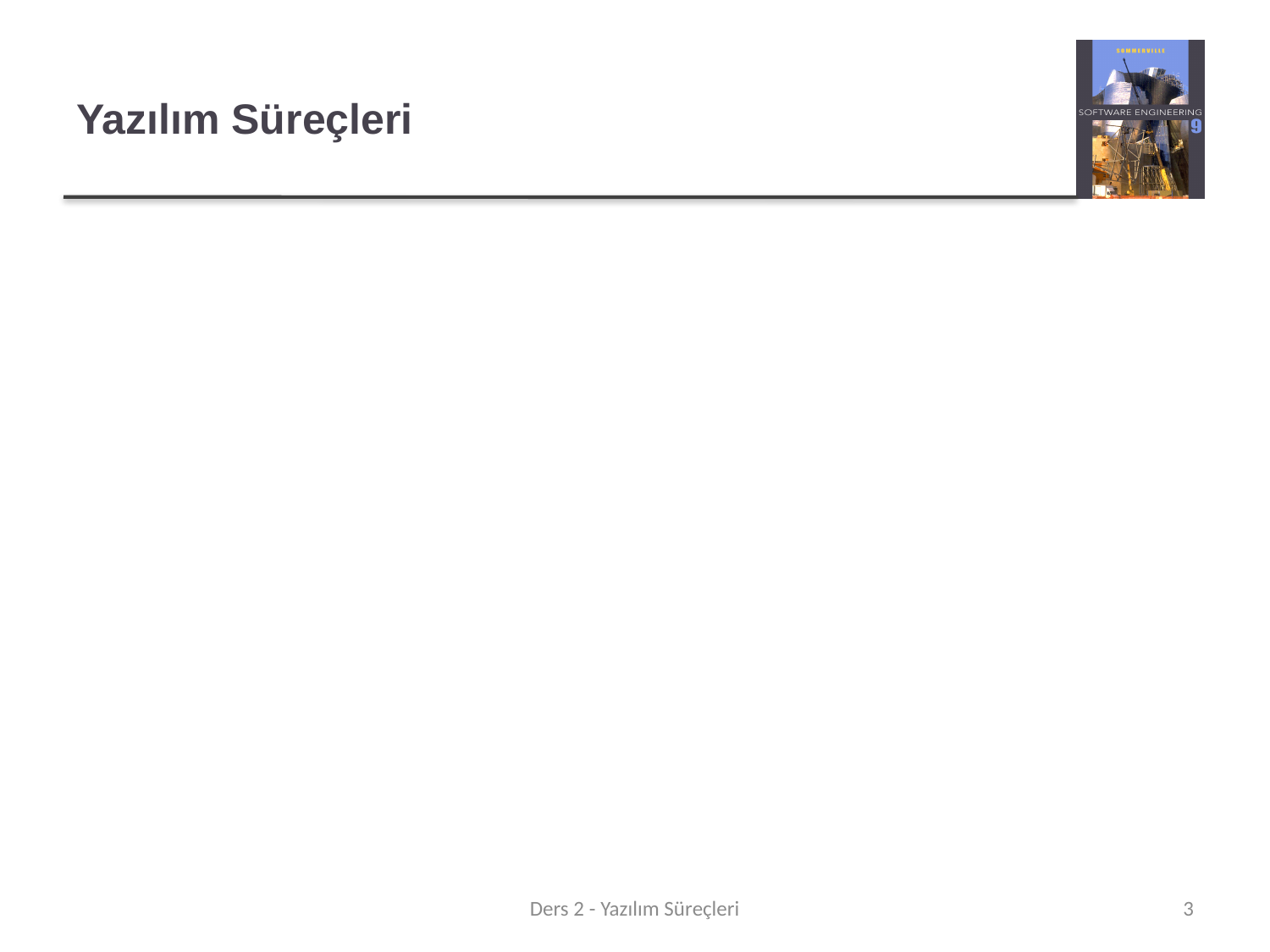

# Yazılım Süreçleri
Bir yazılım sistemi geliştirmek için gerekli olan yapılandırılmış bir dizi faaliyet.
Birçok farklı yazılım süreci vardır ancak hepsi şunları içerir:
Spesifikasyon - sistemin ne yapması gerektiğini tanımlamak;
Tasarım ve uygulama - sistemin organizasyonunu tanımlamak ve sistemi uygulamak;
Doğrulama - müşterinin istediğini yaptığını kontrol etmek;
Değişim - değişen müşteri ihtiyaçlarına yanıt olarak sistemi değiştirmek.
Bir yazılım süreci modeli, bir sürecin soyut bir temsilidir. Belirli bir perspektiften bir sürecin açıklamasını sunar.
Ders 2 - Yazılım Süreçleri
3